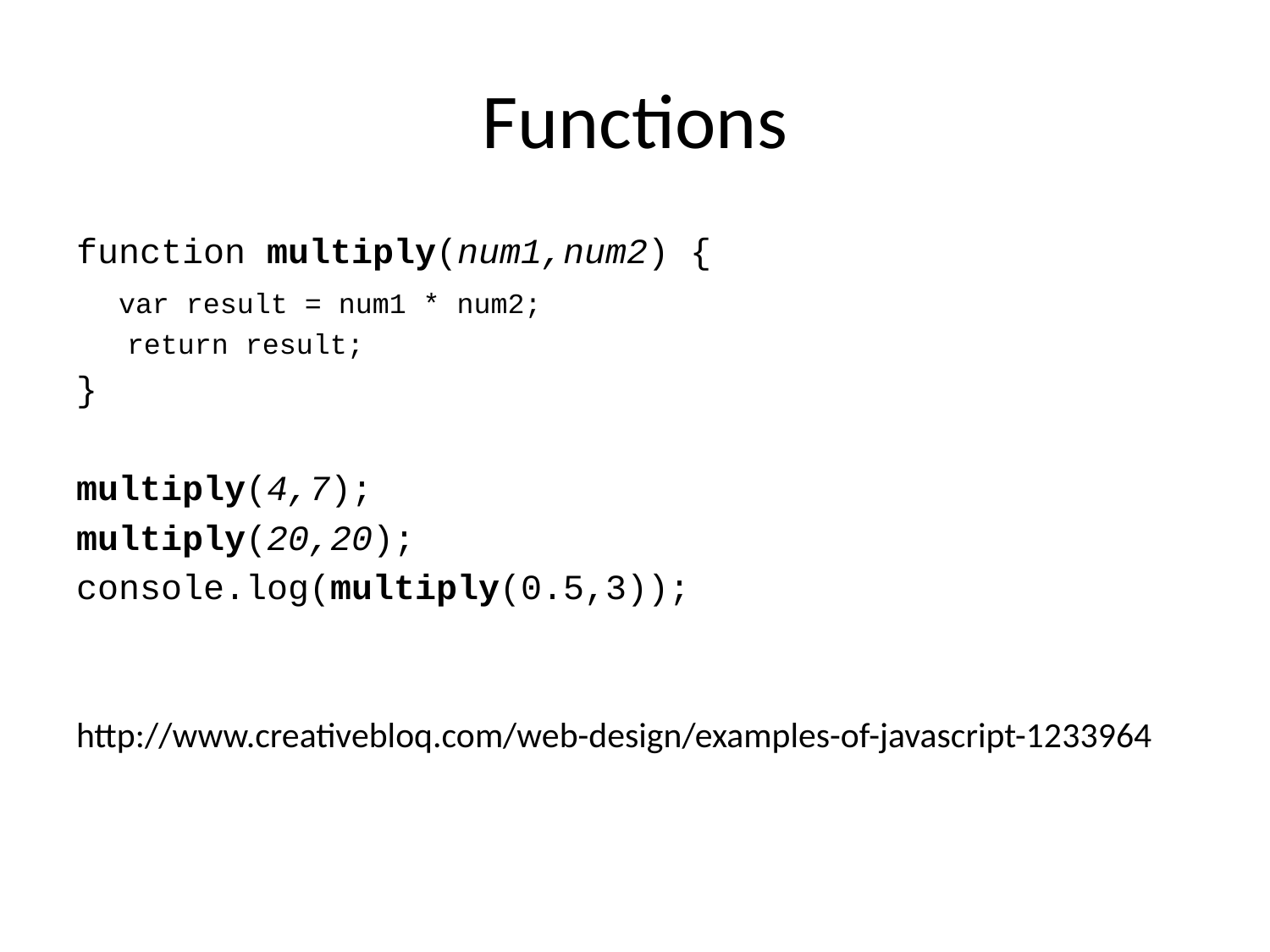

# Functions
function multiply(num1,num2) {
  var result = num1 * num2;
   return result;
}

multiply(4,7);
multiply(20,20);
console.log(multiply(0.5,3));

http://www.creativebloq.com/web-design/examples-of-javascript-1233964